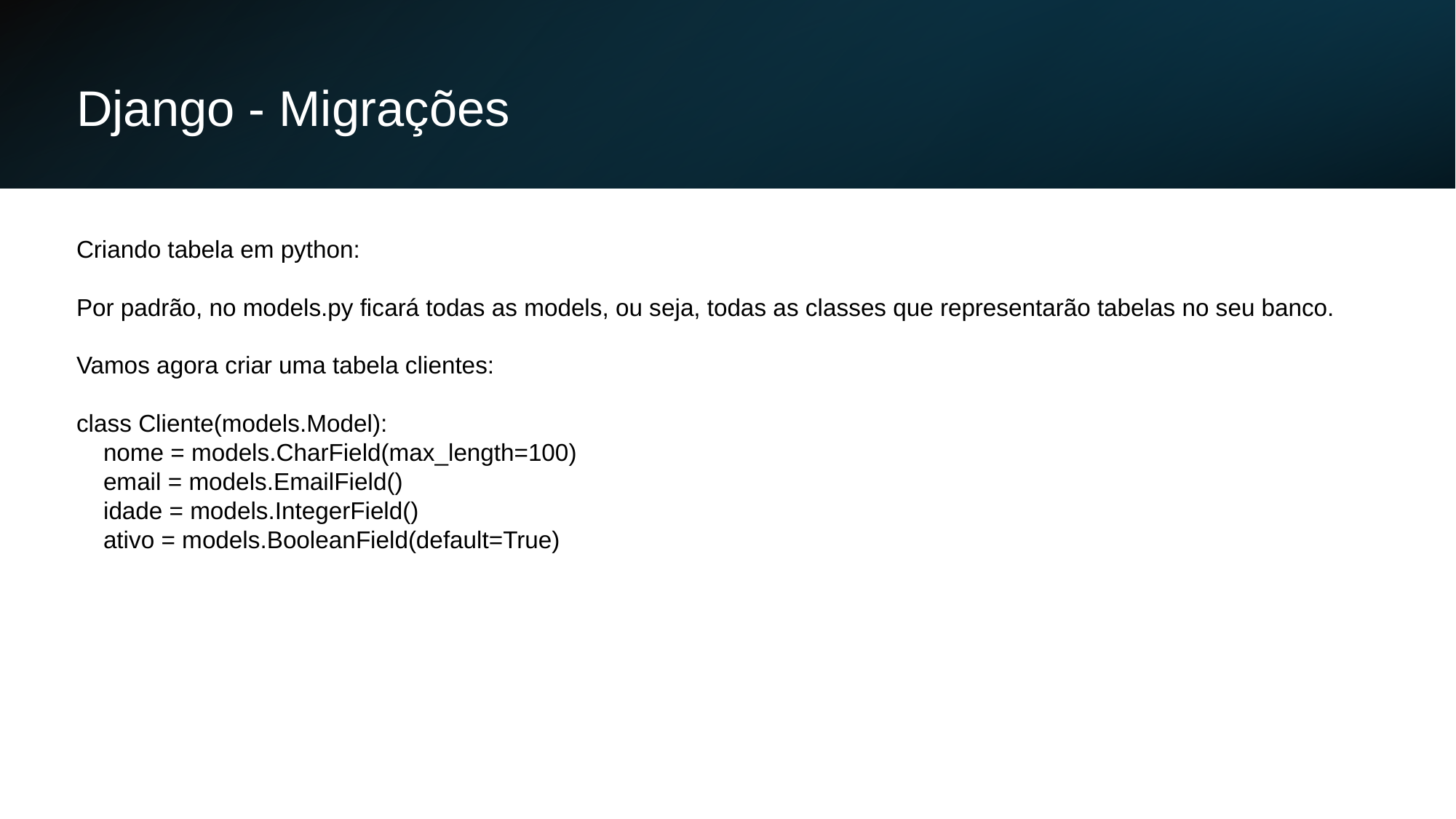

Django - Migrações
Criando tabela em python:

Por padrão, no models.py ficará todas as models, ou seja, todas as classes que representarão tabelas no seu banco.
Vamos agora criar uma tabela clientes:

class Cliente(models.Model):
    nome = models.CharField(max_length=100)
    email = models.EmailField()
    idade = models.IntegerField()
    ativo = models.BooleanField(default=True)